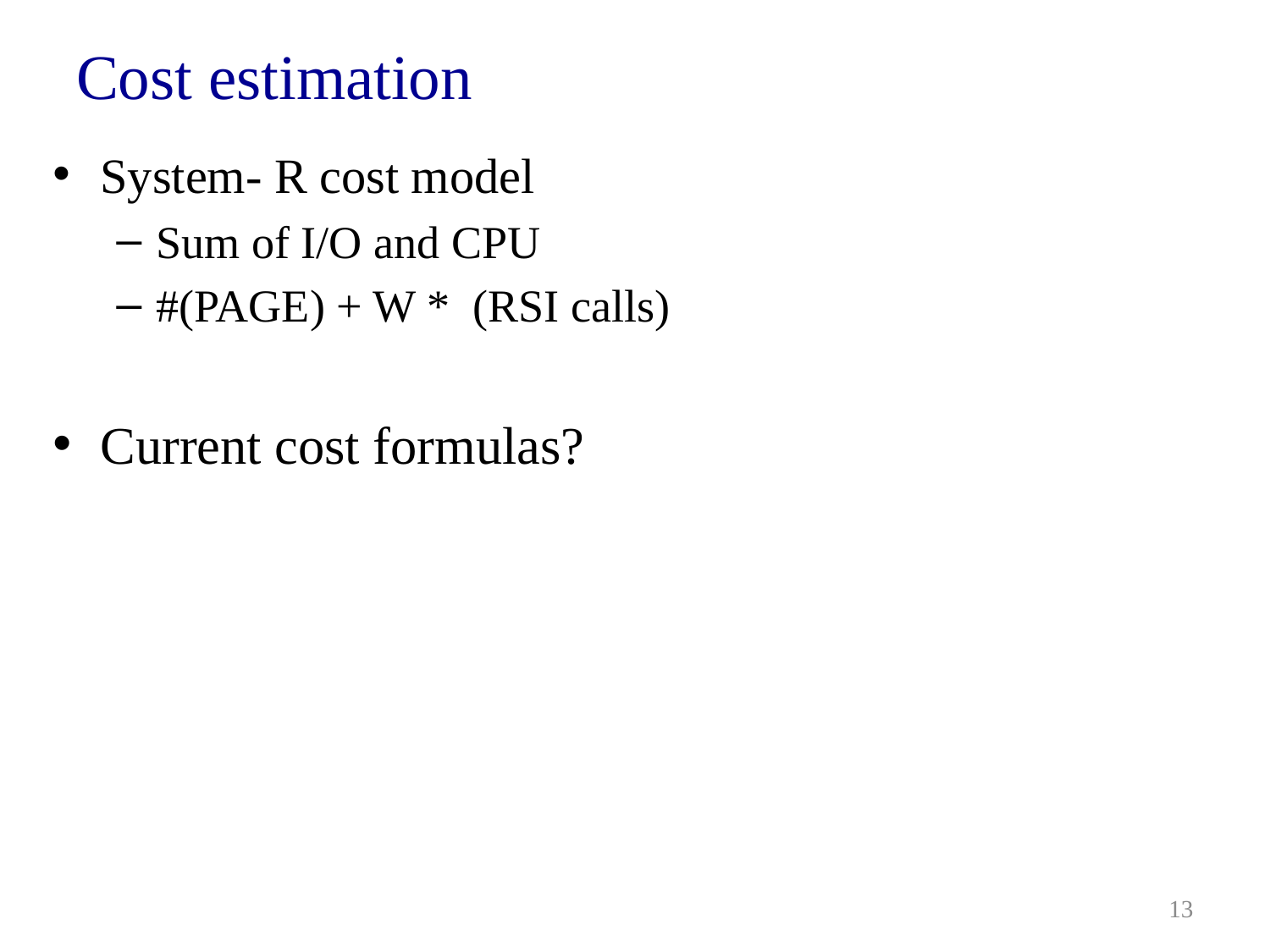

# Cost estimation
System- R cost model
Sum of I/O and CPU
#(PAGE) + W *  (RSI calls)

Current cost formulas?
13